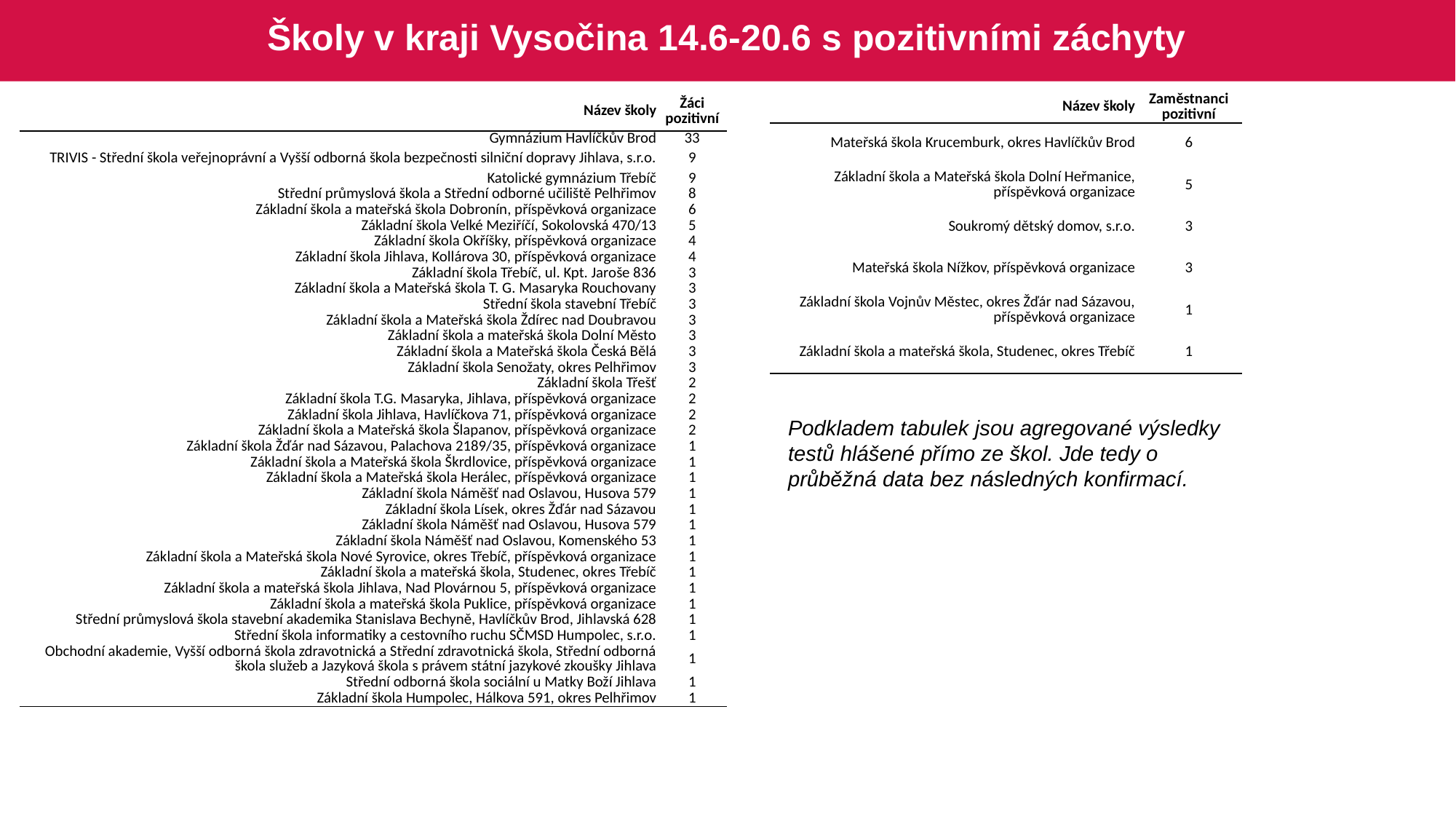

# Školy v kraji Vysočina 14.6-20.6 s pozitivními záchyty
| Název školy | Žáci pozitivní |
| --- | --- |
| Gymnázium Havlíčkův Brod | 33 |
| TRIVIS - Střední škola veřejnoprávní a Vyšší odborná škola bezpečnosti silniční dopravy Jihlava, s.r.o. | 9 |
| Katolické gymnázium Třebíč | 9 |
| Střední průmyslová škola a Střední odborné učiliště Pelhřimov | 8 |
| Základní škola a mateřská škola Dobronín, příspěvková organizace | 6 |
| Základní škola Velké Meziříčí, Sokolovská 470/13 | 5 |
| Základní škola Okříšky, příspěvková organizace | 4 |
| Základní škola Jihlava, Kollárova 30, příspěvková organizace | 4 |
| Základní škola Třebíč, ul. Kpt. Jaroše 836 | 3 |
| Základní škola a Mateřská škola T. G. Masaryka Rouchovany | 3 |
| Střední škola stavební Třebíč | 3 |
| Základní škola a Mateřská škola Ždírec nad Doubravou | 3 |
| Základní škola a mateřská škola Dolní Město | 3 |
| Základní škola a Mateřská škola Česká Bělá | 3 |
| Základní škola Senožaty, okres Pelhřimov | 3 |
| Základní škola Třešť | 2 |
| Základní škola T.G. Masaryka, Jihlava, příspěvková organizace | 2 |
| Základní škola Jihlava, Havlíčkova 71, příspěvková organizace | 2 |
| Základní škola a Mateřská škola Šlapanov, příspěvková organizace | 2 |
| Základní škola Žďár nad Sázavou, Palachova 2189/35, příspěvková organizace | 1 |
| Základní škola a Mateřská škola Škrdlovice, příspěvková organizace | 1 |
| Základní škola a Mateřská škola Herálec, příspěvková organizace | 1 |
| Základní škola Náměšť nad Oslavou, Husova 579 | 1 |
| Základní škola Lísek, okres Žďár nad Sázavou | 1 |
| Základní škola Náměšť nad Oslavou, Husova 579 | 1 |
| Základní škola Náměšť nad Oslavou, Komenského 53 | 1 |
| Základní škola a Mateřská škola Nové Syrovice, okres Třebíč, příspěvková organizace | 1 |
| Základní škola a mateřská škola, Studenec, okres Třebíč | 1 |
| Základní škola a mateřská škola Jihlava, Nad Plovárnou 5, příspěvková organizace | 1 |
| Základní škola a mateřská škola Puklice, příspěvková organizace | 1 |
| Střední průmyslová škola stavební akademika Stanislava Bechyně, Havlíčkův Brod, Jihlavská 628 | 1 |
| Střední škola informatiky a cestovního ruchu SČMSD Humpolec, s.r.o. | 1 |
| Obchodní akademie, Vyšší odborná škola zdravotnická a Střední zdravotnická škola, Střední odborná škola služeb a Jazyková škola s právem státní jazykové zkoušky Jihlava | 1 |
| Střední odborná škola sociální u Matky Boží Jihlava | 1 |
| Základní škola Humpolec, Hálkova 591, okres Pelhřimov | 1 |
| Název školy | Zaměstnanci pozitivní |
| --- | --- |
| Mateřská škola Krucemburk, okres Havlíčkův Brod | 6 |
| Základní škola a Mateřská škola Dolní Heřmanice, příspěvková organizace | 5 |
| Soukromý dětský domov, s.r.o. | 3 |
| Mateřská škola Nížkov, příspěvková organizace | 3 |
| Základní škola Vojnův Městec, okres Žďár nad Sázavou, příspěvková organizace | 1 |
| Základní škola a mateřská škola, Studenec, okres Třebíč | 1 |
Podkladem tabulek jsou agregované výsledky testů hlášené přímo ze škol. Jde tedy o průběžná data bez následných konfirmací.